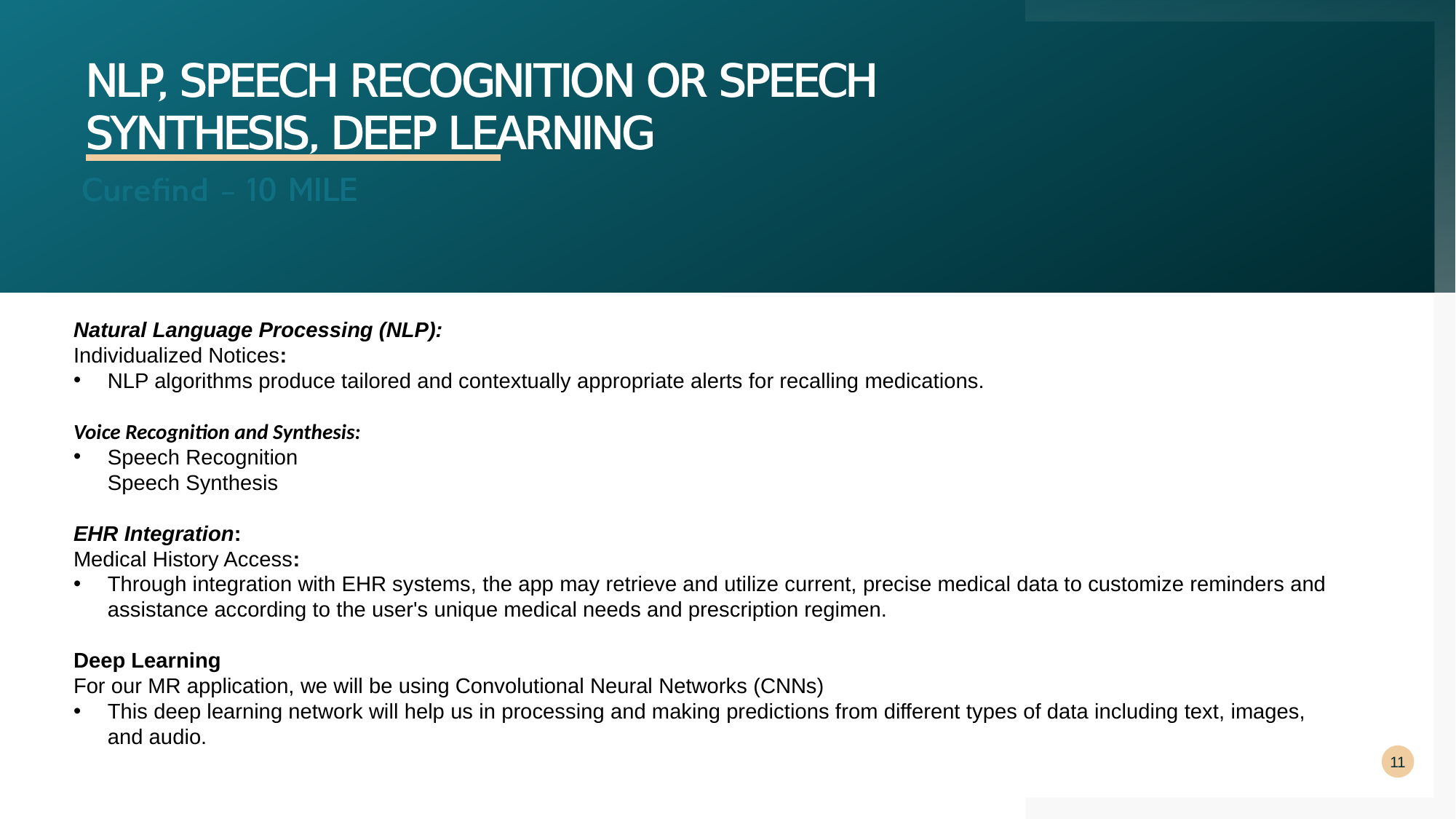

# Nlp, speech recognition or speech synthesis, deep learning

Curefind – 10 MILE
Natural Language Processing (NLP):
Individualized Notices:
NLP algorithms produce tailored and contextually appropriate alerts for recalling medications.

Voice Recognition and Synthesis:
Speech Recognition
Speech Synthesis

EHR Integration:
Medical History Access:
Through integration with EHR systems, the app may retrieve and utilize current, precise medical data to customize reminders and assistance according to the user's unique medical needs and prescription regimen.

Deep Learning
For our MR application, we will be using Convolutional Neural Networks (CNNs)
This deep learning network will help us in processing and making predictions from different types of data including text, images, and audio.
11